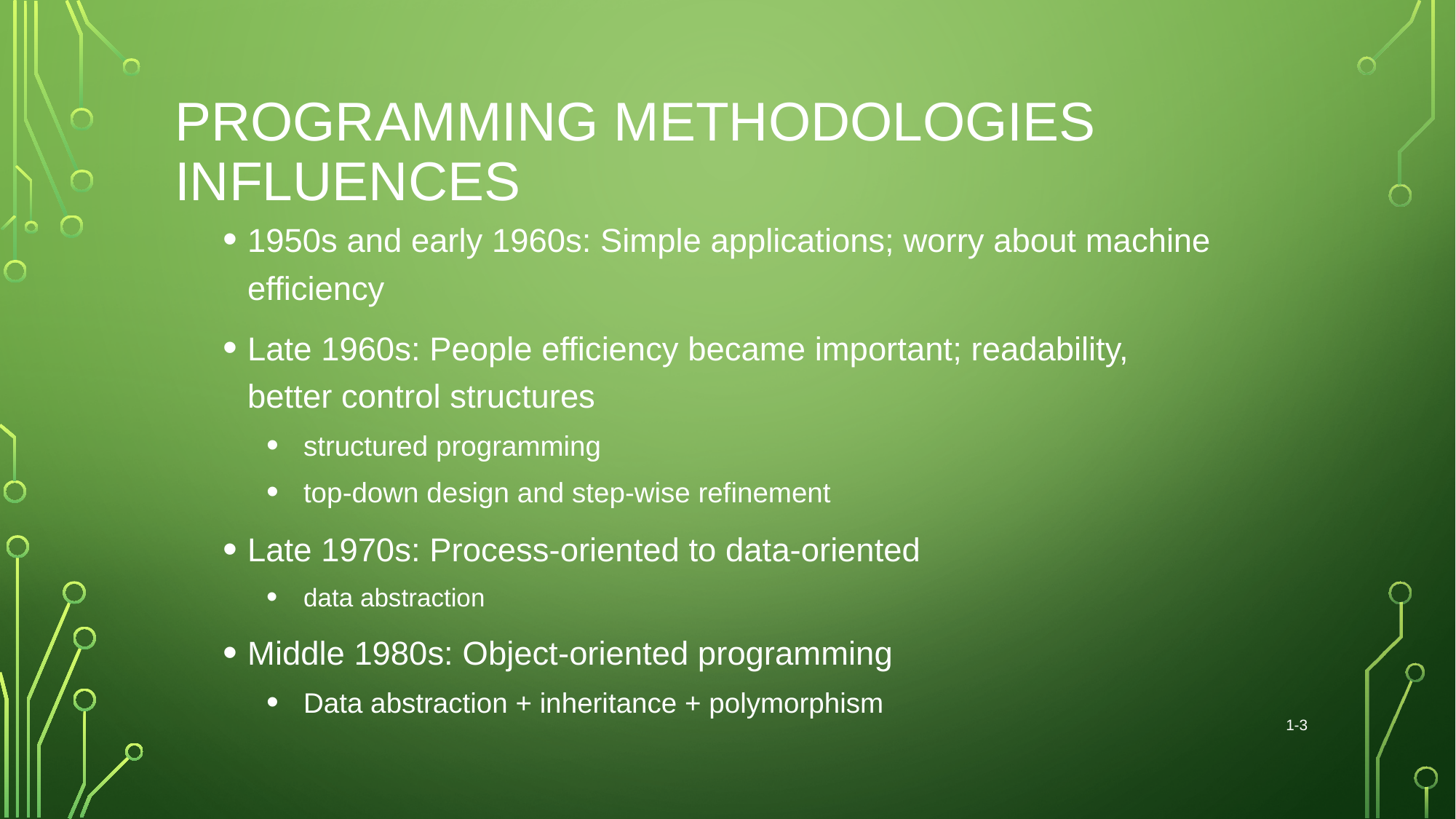

# Programming Methodologies Influences
1950s and early 1960s: Simple applications; worry about machine efficiency
Late 1960s: People efficiency became important; readability, better control structures
structured programming
top-down design and step-wise refinement
Late 1970s: Process-oriented to data-oriented
data abstraction
Middle 1980s: Object-oriented programming
Data abstraction + inheritance + polymorphism
1-3